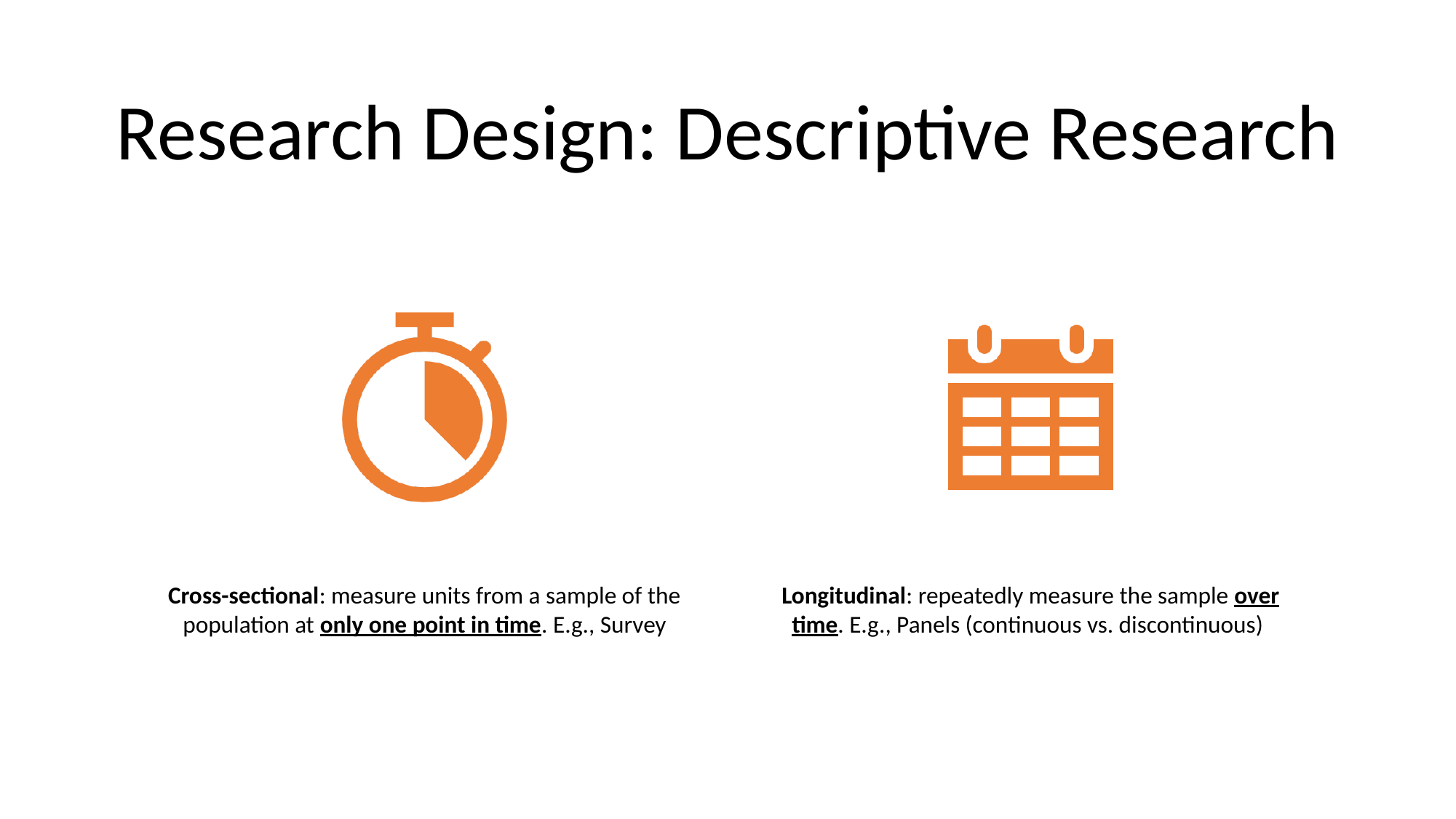

# Research Design: Descriptive Research
Cross-sectional: measure units from a sample of the population at only one point in time. E.g., Survey
Longitudinal: repeatedly measure the sample over time. E.g., Panels (continuous vs. discontinuous)
Mike Nguyen
24